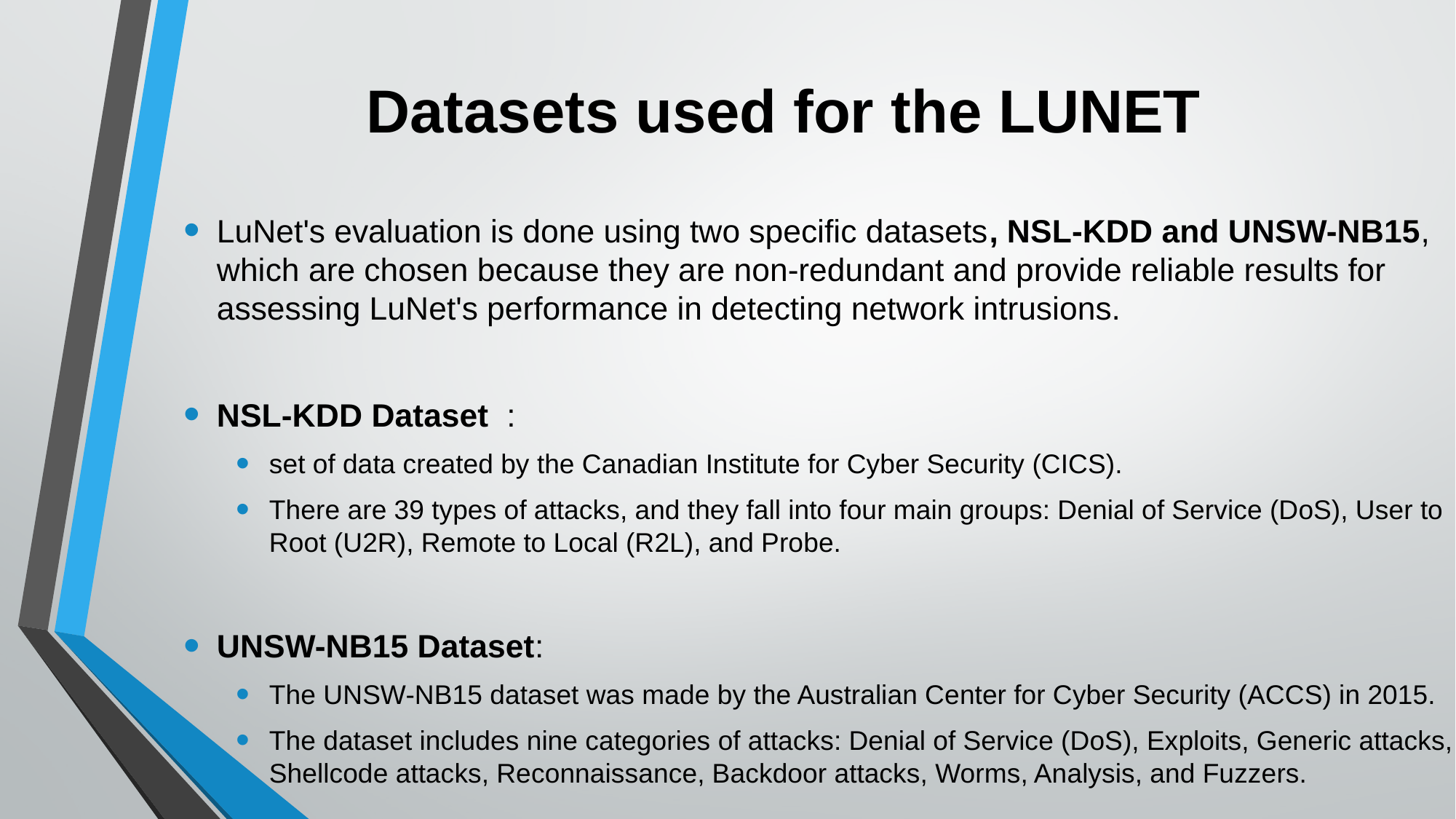

# Datasets used for the LUNET
LuNet's evaluation is done using two specific datasets, NSL-KDD and UNSW-NB15, which are chosen because they are non-redundant and provide reliable results for assessing LuNet's performance in detecting network intrusions.

NSL-KDD Dataset  :
set of data created by the Canadian Institute for Cyber Security (CICS).
There are 39 types of attacks, and they fall into four main groups: Denial of Service (DoS), User to Root (U2R), Remote to Local (R2L), and Probe.

UNSW-NB15 Dataset:
The UNSW-NB15 dataset was made by the Australian Center for Cyber Security (ACCS) in 2015.
The dataset includes nine categories of attacks: Denial of Service (DoS), Exploits, Generic attacks, Shellcode attacks, Reconnaissance, Backdoor attacks, Worms, Analysis, and Fuzzers.